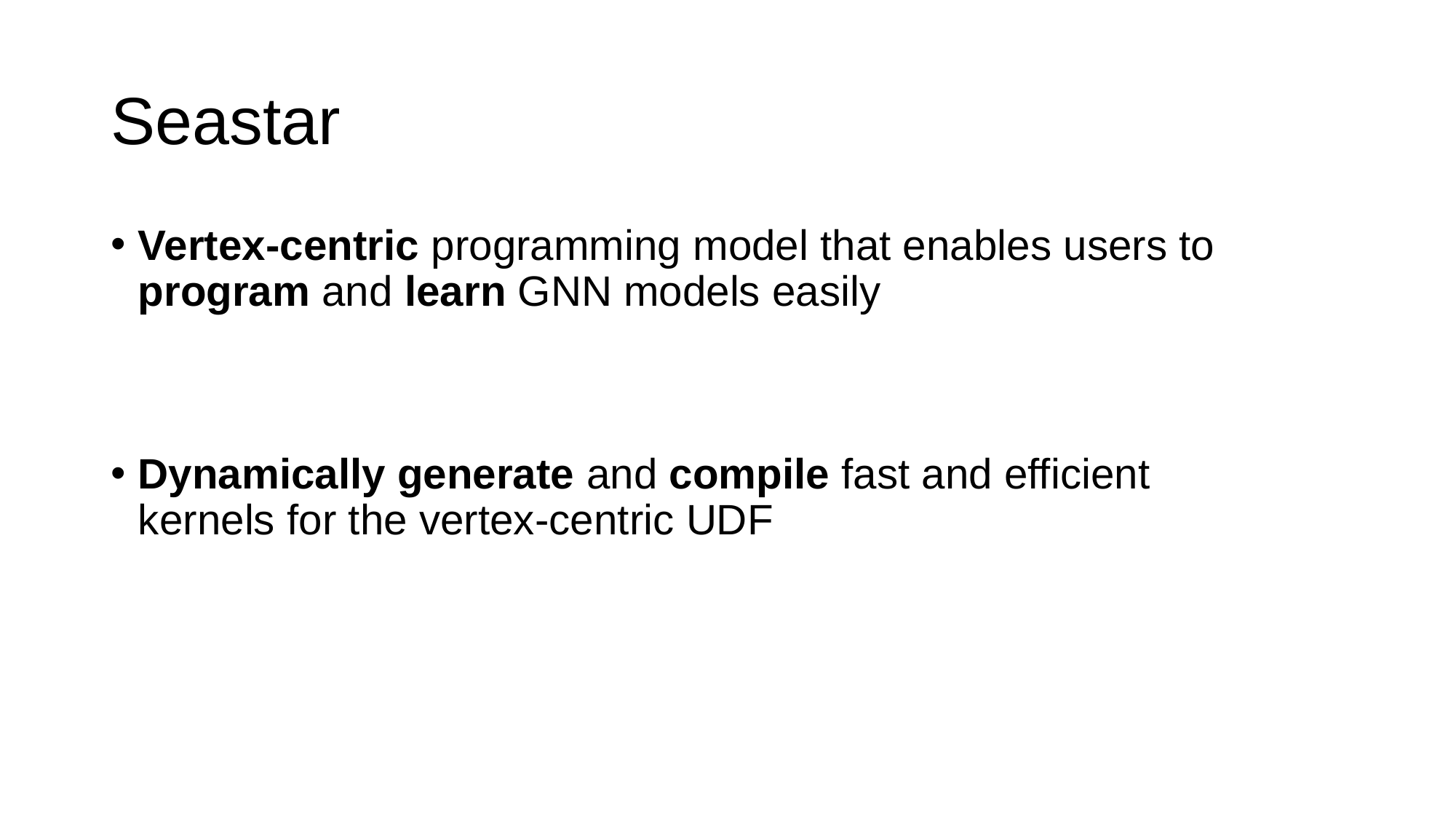

# Seastar
Vertex-centric programming model that enables users to program and learn GNN models easily

Dynamically generate and compile fast and efficient kernels for the vertex-centric UDF